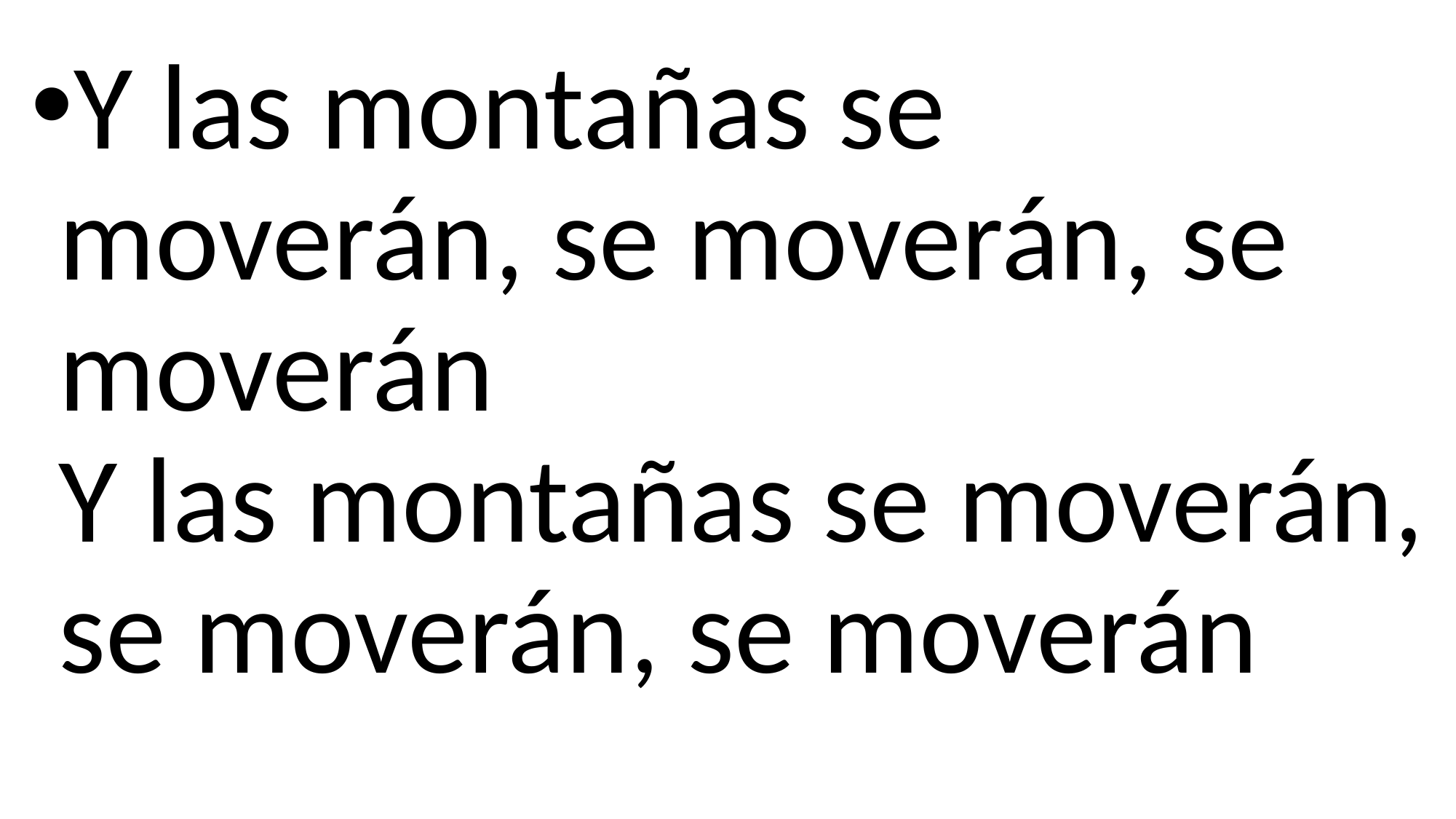

Y las montañas se moverán, se moverán, se moverán
Y las montañas se moverán, se moverán, se moverán